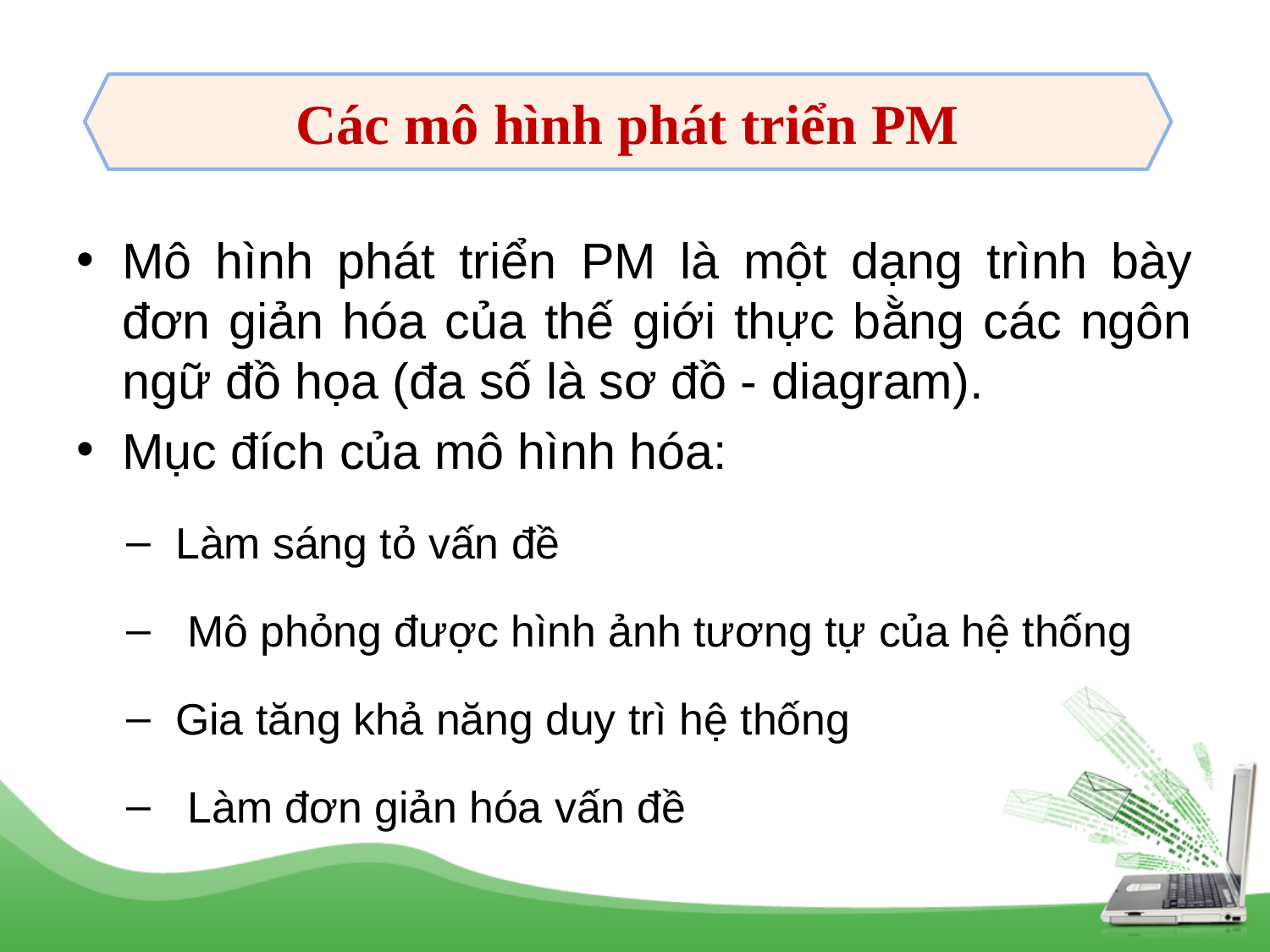

#
Các mô hình phát triển PM
Mô hình phát triển PM là một dạng trình bày đơn giản hóa của thế giới thực bằng các ngôn ngữ đồ họa (đa số là sơ đồ - diagram).
Mục đích của mô hình hóa:
Làm sáng tỏ vấn đề
 Mô phỏng được hình ảnh tương tự của hệ thống
Gia tăng khả năng duy trì hệ thống
 Làm đơn giản hóa vấn đề